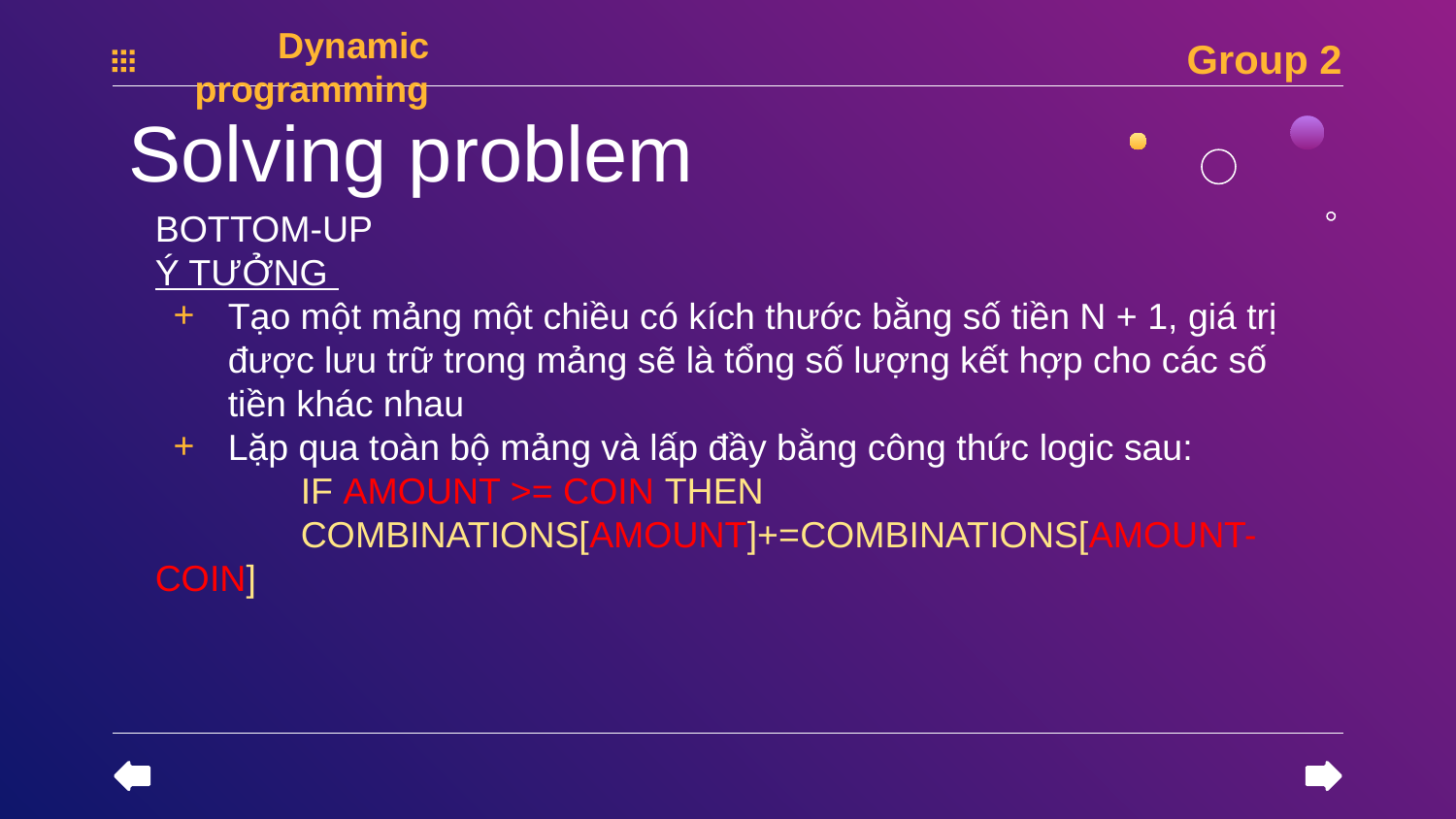

Group 2
Dynamic programming

# Solving problem

BOTTOM-UP
Ý TƯỞNG
Tạo một mảng một chiều có kích thước bằng số tiền N + 1, giá trị được lưu trữ trong mảng sẽ là tổng số lượng kết hợp cho các số tiền khác nhau
Lặp qua toàn bộ mảng và lấp đầy bằng công thức logic sau:
	IF AMOUNT >= COIN THEN
	COMBINATIONS[AMOUNT]+=COMBINATIONS[AMOUNT-COIN]